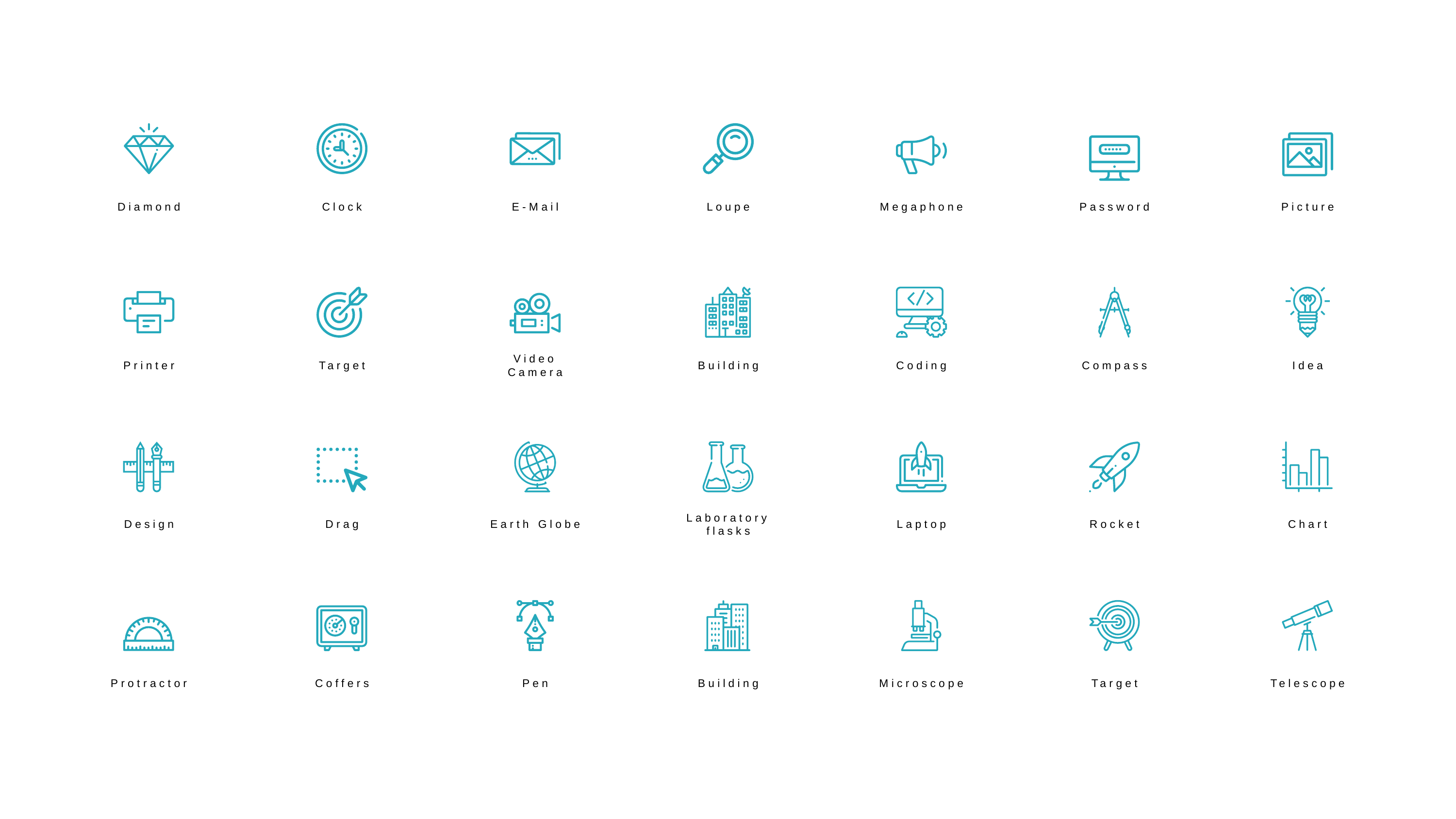

Diamond
Clock
E-Mail
Loupe
Megaphone
Password
Picture

Video Camera
Printer
Target
Building
Coding
Compass
Idea

Laboratory flasks
Design
Drag
Earth Globe
Laptop
Rocket
Chart

Protractor
Coffers
Pen
Building
Microscope
Target
Telescope